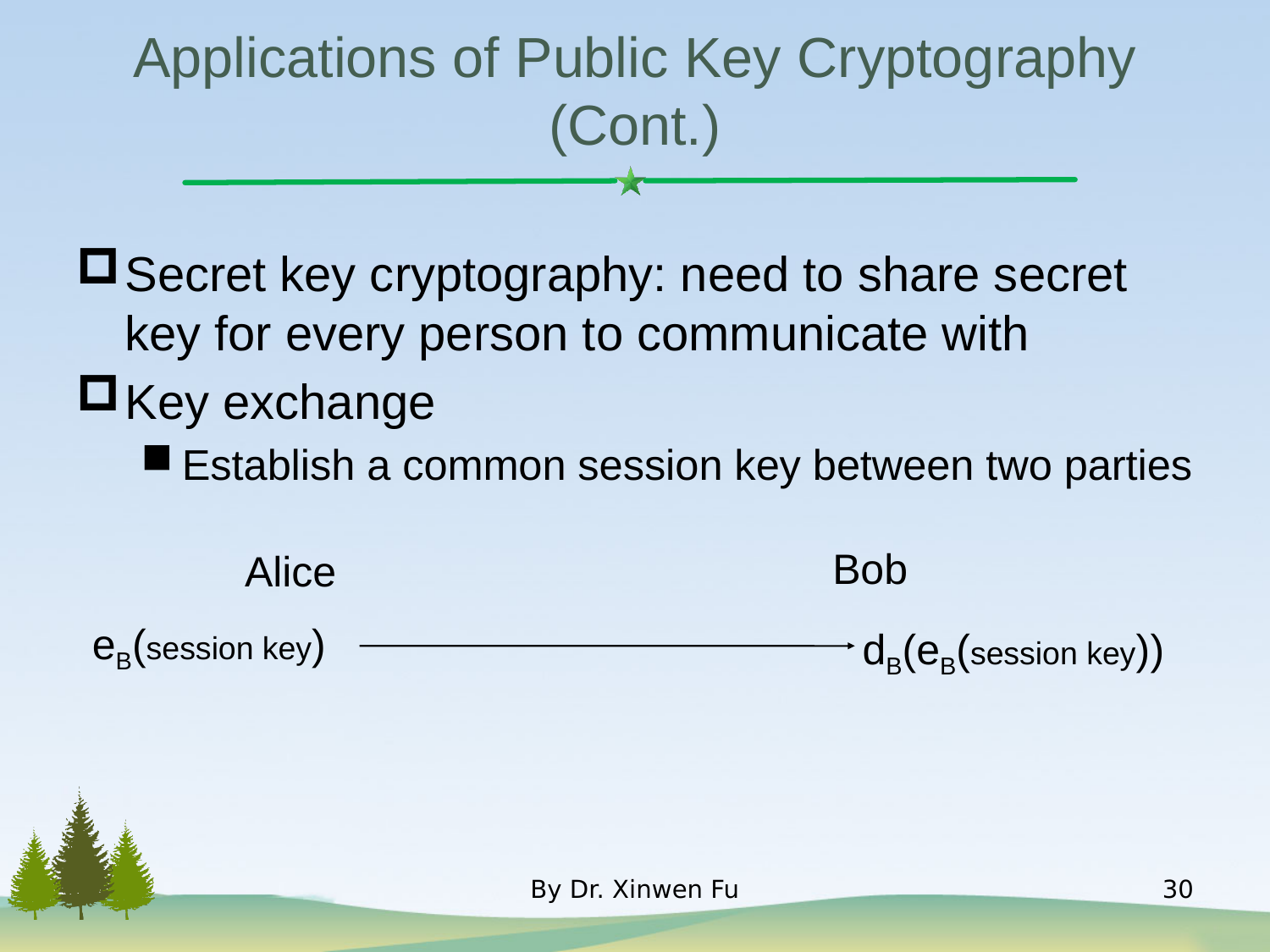

# Applications of Public Key Cryptography (Cont.)
Secret key cryptography: need to share secret key for every person to communicate with
Key exchange
Establish a common session key between two parties
Bob
Alice
eB(session key)
dB(eB(session key))

By Dr. Xinwen Fu
30